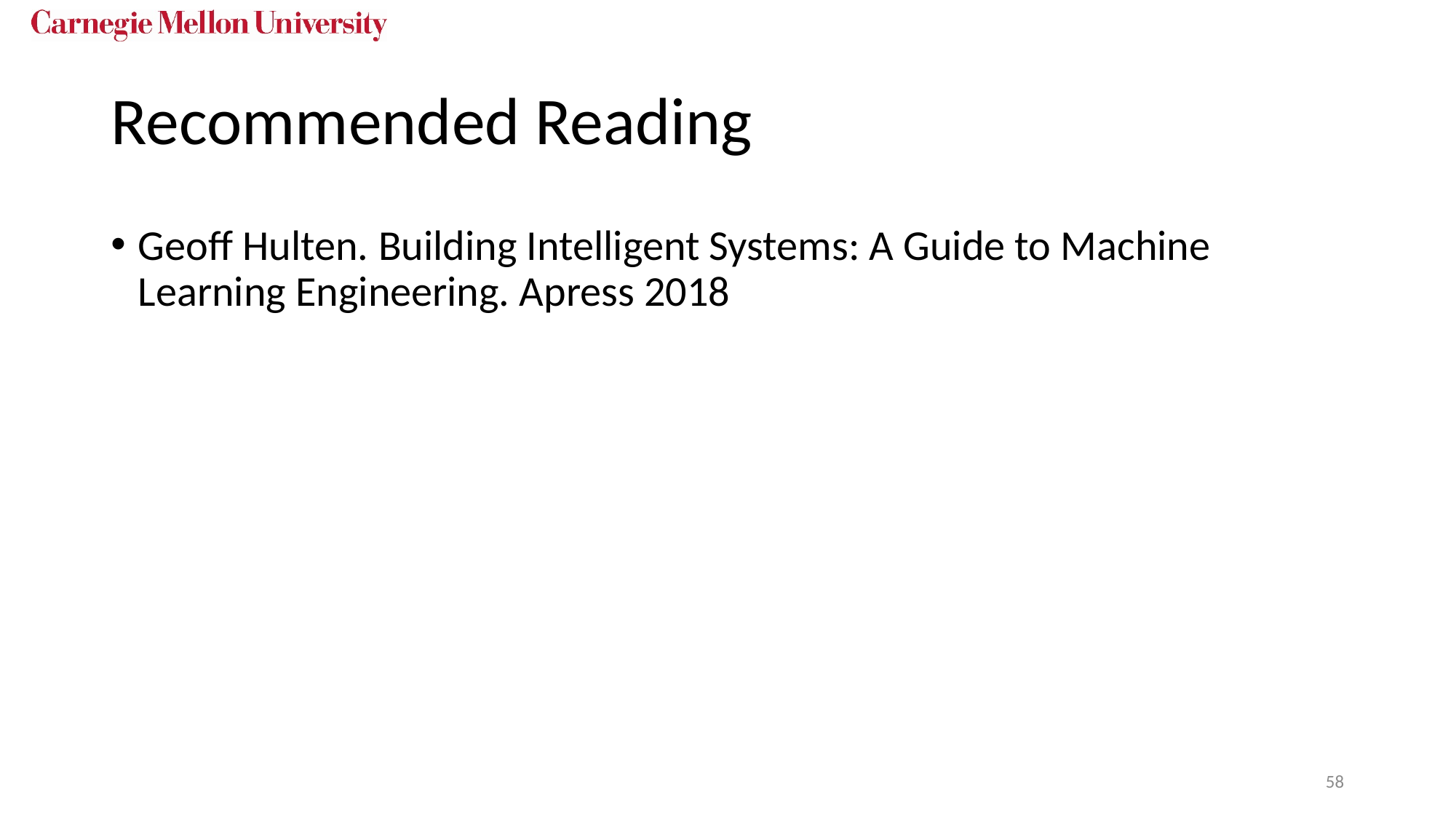

# Recommended Reading
Geoff Hulten. Building Intelligent Systems: A Guide to Machine Learning Engineering. Apress 2018
58